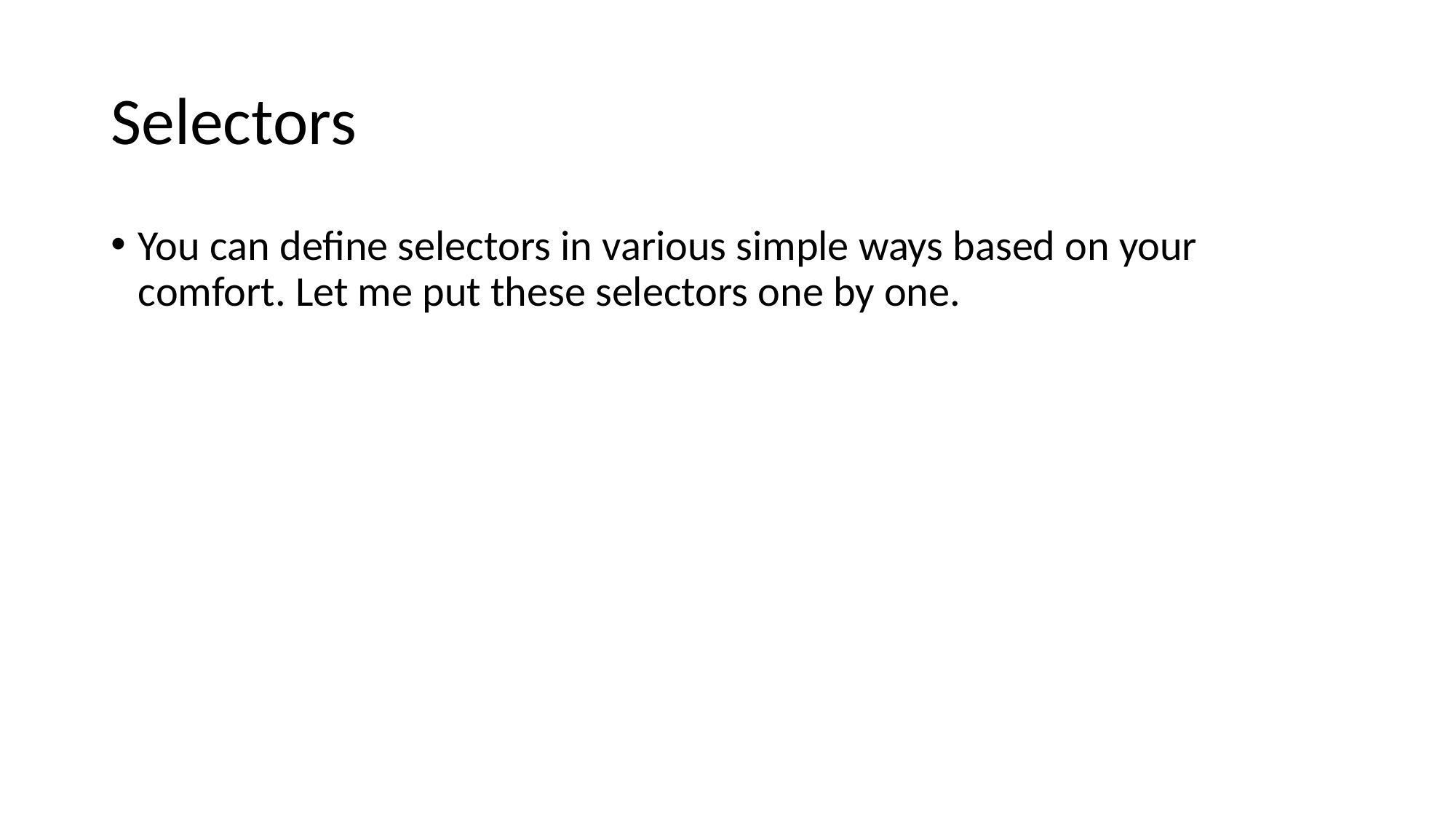

# Selectors
You can define selectors in various simple ways based on your comfort. Let me put these selectors one by one.